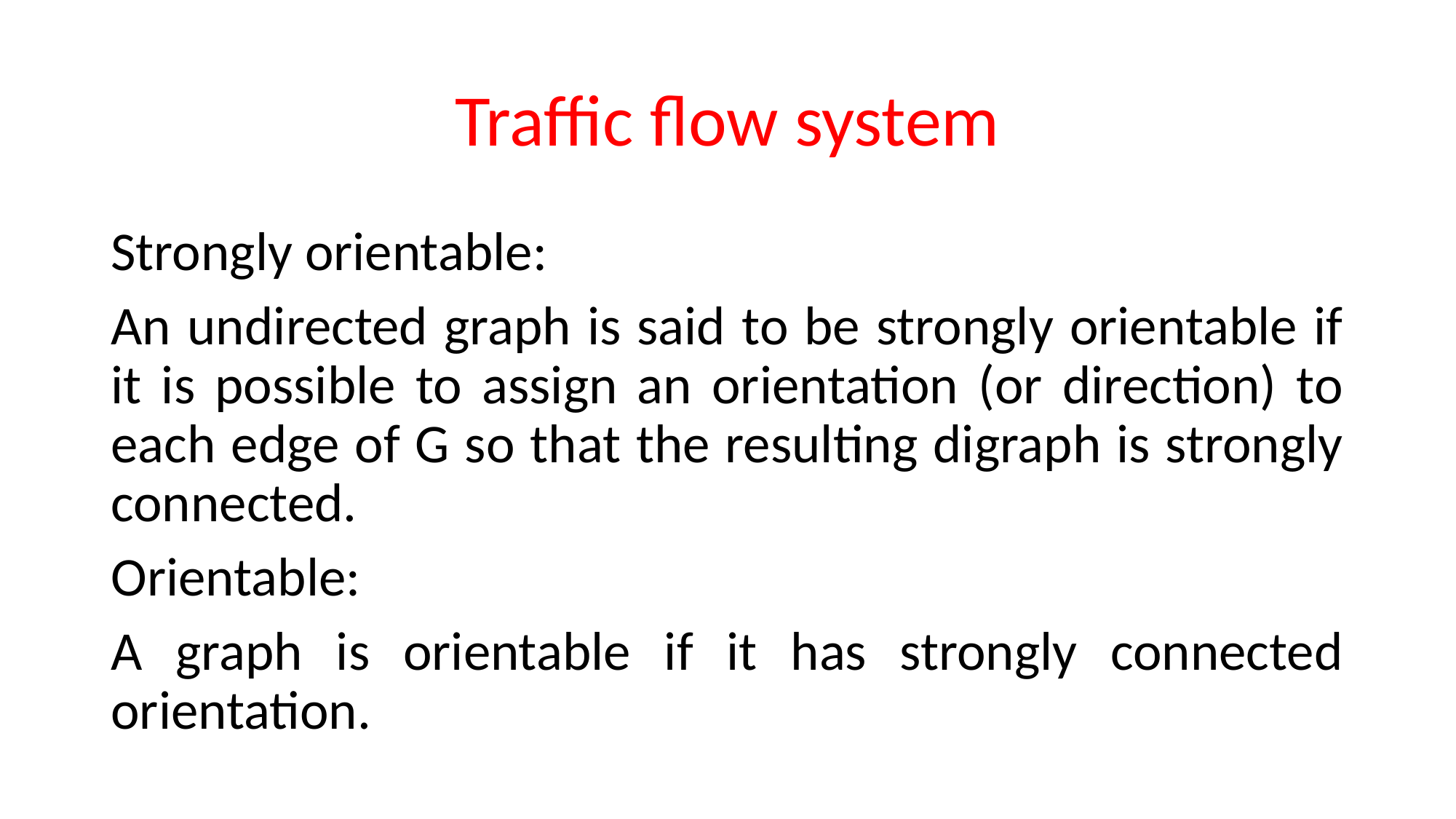

# Traffic flow system
Strongly orientable:
An undirected graph is said to be strongly orientable if it is possible to assign an orientation (or direction) to each edge of G so that the resulting digraph is strongly connected.
Orientable:
A graph is orientable if it has strongly connected orientation.